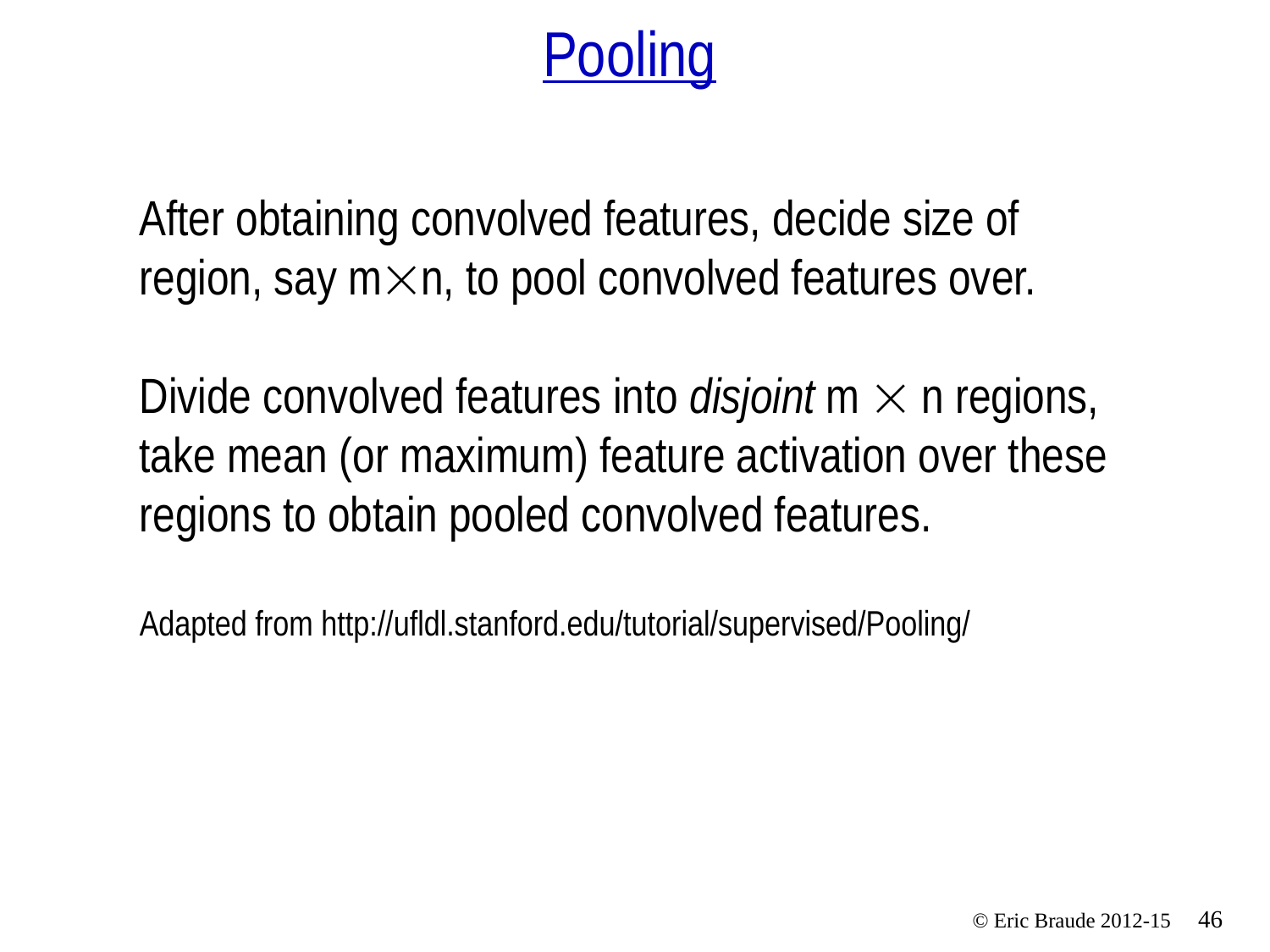

# Pooling
After obtaining convolved features, decide size of region, say m×n, to pool convolved features over.

Divide convolved features into disjoint m × n regions, take mean (or maximum) feature activation over these regions to obtain pooled convolved features.

Adapted from http://ufldl.stanford.edu/tutorial/supervised/Pooling/